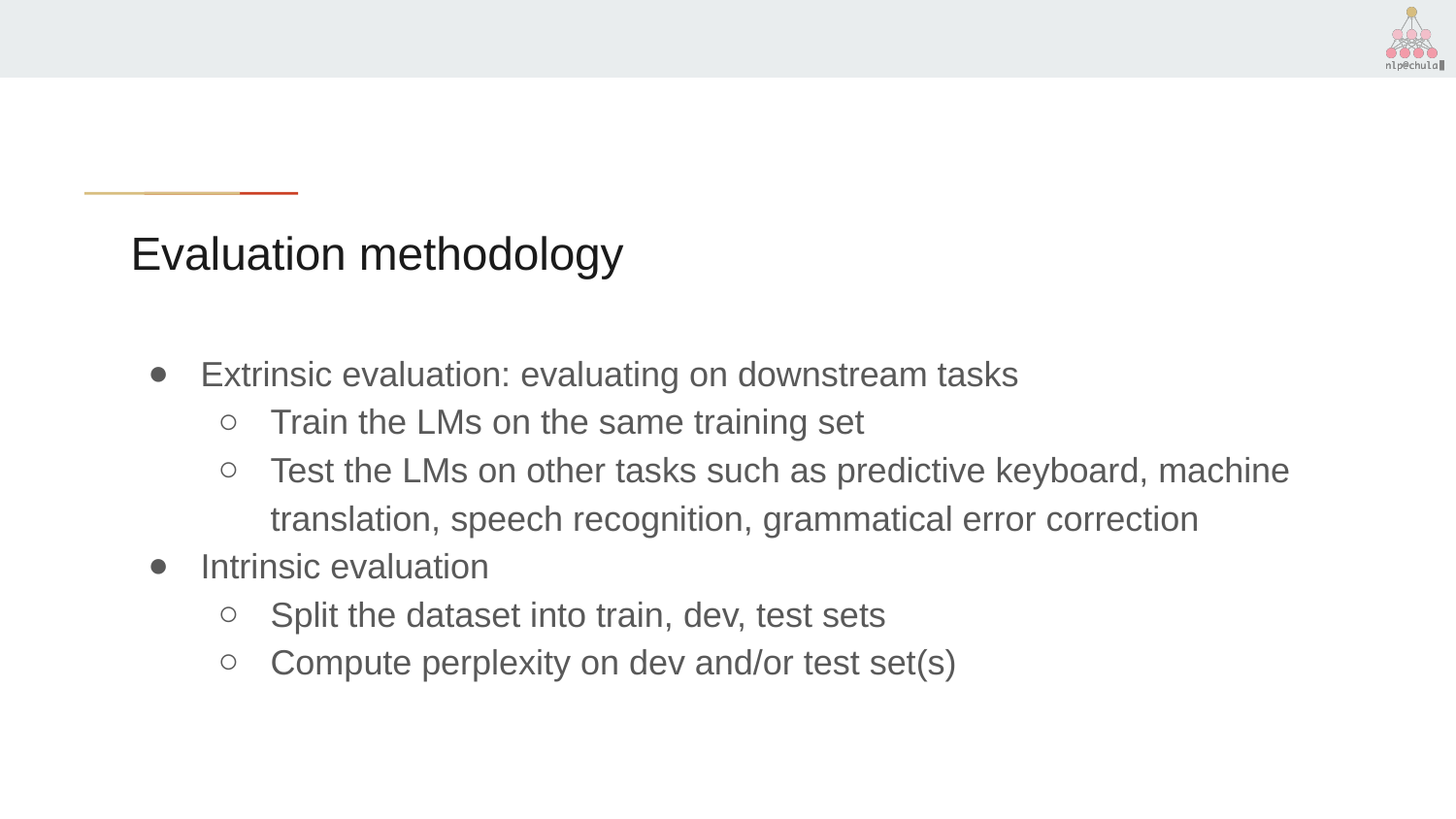

# Evaluation methodology
Extrinsic evaluation: evaluating on downstream tasks
Train the LMs on the same training set
Test the LMs on other tasks such as predictive keyboard, machine translation, speech recognition, grammatical error correction
Intrinsic evaluation
Split the dataset into train, dev, test sets
Compute perplexity on dev and/or test set(s)